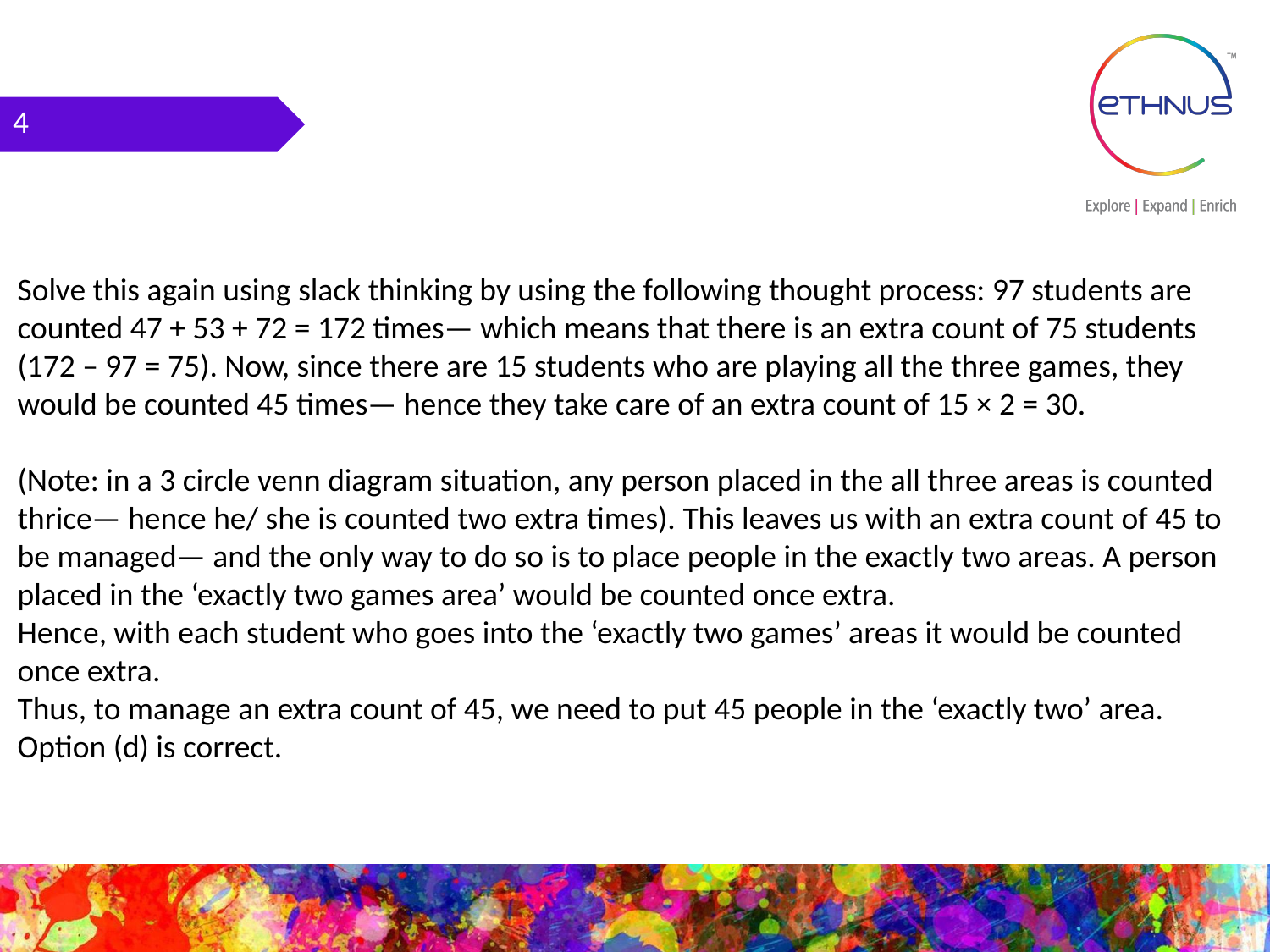

4
Solve this again using slack thinking by using the following thought process: 97 students are counted 47 + 53 + 72 = 172 times— which means that there is an extra count of 75 students (172 – 97 = 75). Now, since there are 15 students who are playing all the three games, they would be counted 45 times— hence they take care of an extra count of 15 × 2 = 30.

(Note: in a 3 circle venn diagram situation, any person placed in the all three areas is counted thrice— hence he/ she is counted two extra times). This leaves us with an extra count of 45 to be managed— and the only way to do so is to place people in the exactly two areas. A person placed in the ‘exactly two games area’ would be counted once extra.
Hence, with each student who goes into the ‘exactly two games’ areas it would be counted once extra.
Thus, to manage an extra count of 45, we need to put 45 people in the ‘exactly two’ area. Option (d) is correct.